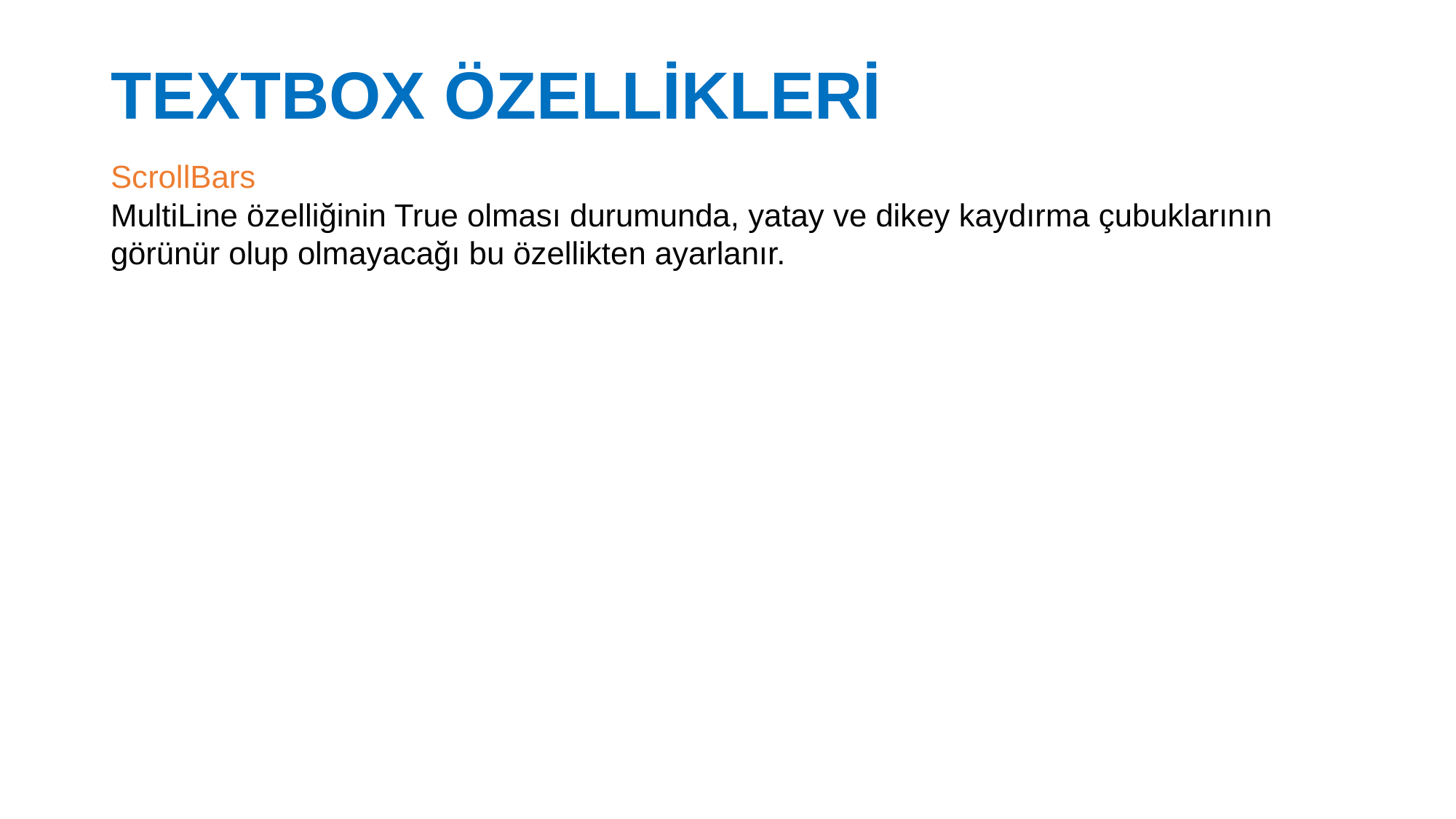

# TEXTBOX ÖZELLİKLERİ
ScrollBars
MultiLine özelliğinin True olması durumunda, yatay ve dikey kaydırma çubuklarının görünür olup olmayacağı bu özellikten ayarlanır.
27.02.2017
36